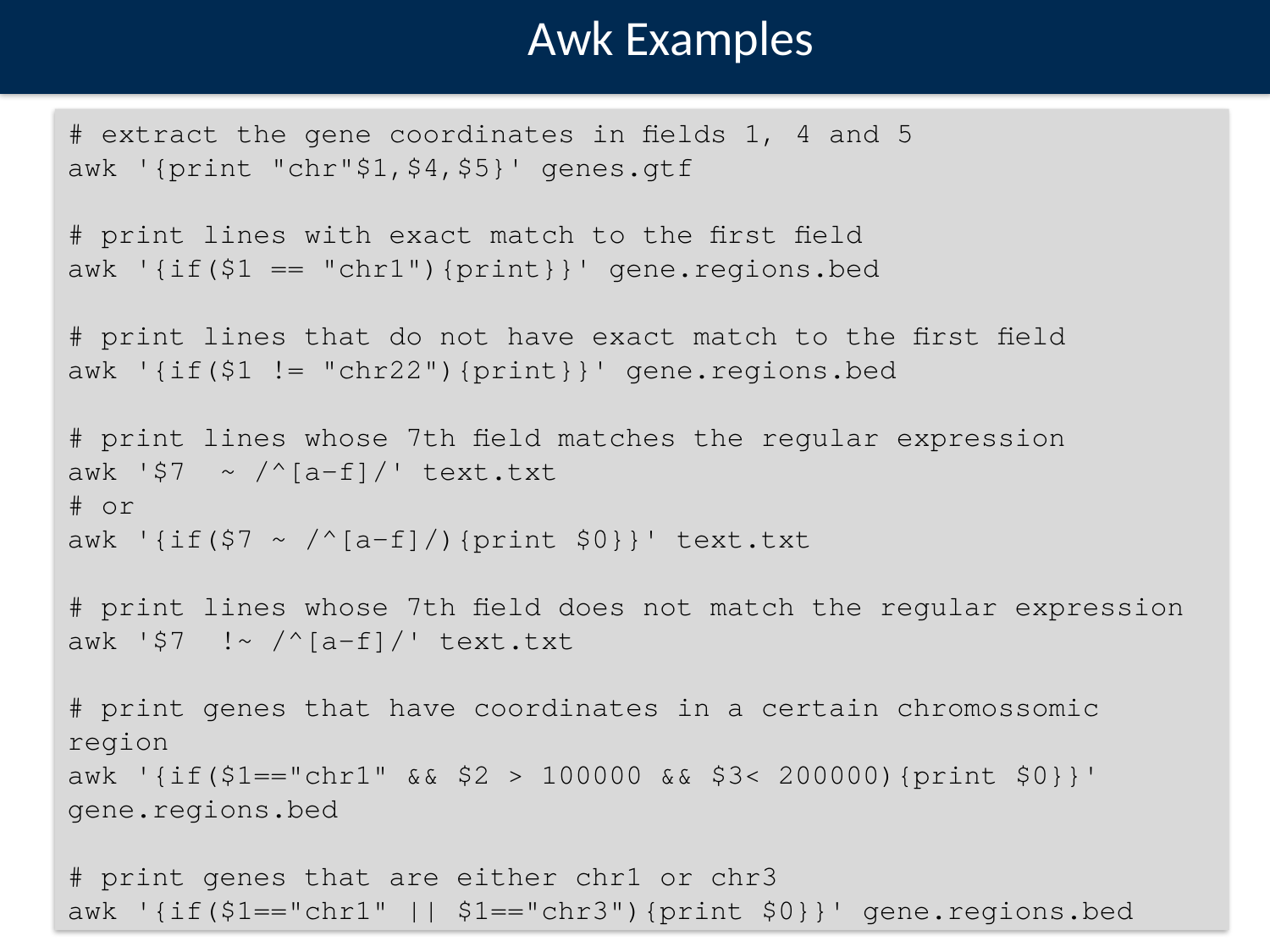

Awk Examples
# extract the gene coordinates in fields 1, 4 and 5
awk '{print "chr"$1,$4,$5}' genes.gtf

# print lines with exact match to the first field
awk '{if($1 == "chr1"){print}}' gene.regions.bed

# print lines that do not have exact match to the first field
awk '{if($1 != "chr22"){print}}' gene.regions.bed

# print lines whose 7th field matches the regular expression
awk '$7  ~ /^[a-f]/' text.txt
# or
awk '{if($7 ~ /^[a-f]/){print $0}}' text.txt

# print lines whose 7th field does not match the regular expression
awk '$7  !~ /^[a-f]/' text.txt

# print genes that have coordinates in a certain chromossomic region
awk '{if($1=="chr1" && $2 > 100000 && $3< 200000){print $0}}' gene.regions.bed

# print genes that are either chr1 or chr3
awk '{if($1=="chr1" || $1=="chr3"){print $0}}' gene.regions.bed